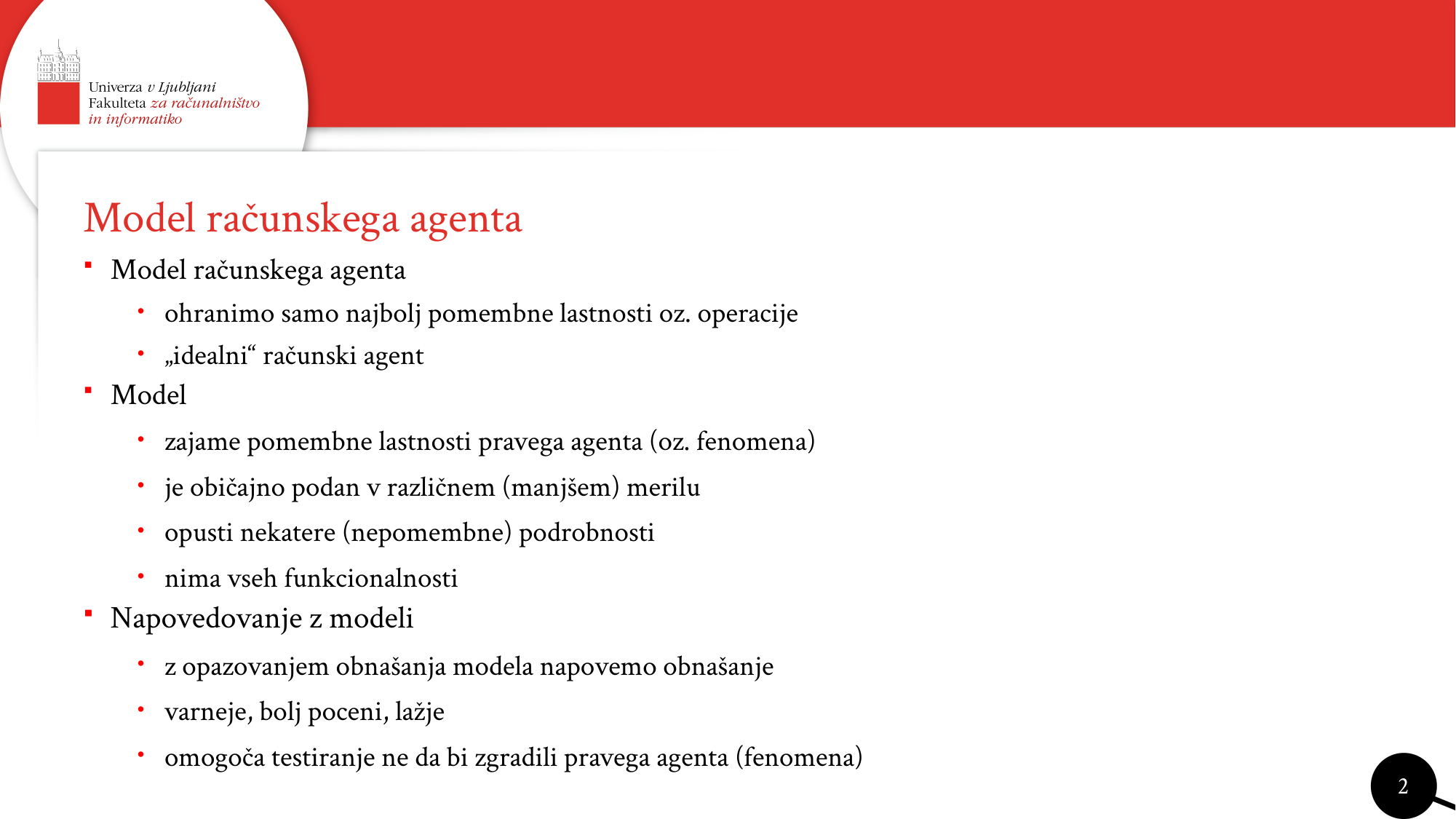

# Model računskega agenta
Model računskega agenta
ohranimo samo najbolj pomembne lastnosti oz. operacije
„idealni“ računski agent
Model
zajame pomembne lastnosti pravega agenta (oz. fenomena)
je običajno podan v različnem (manjšem) merilu
opusti nekatere (nepomembne) podrobnosti
nima vseh funkcionalnosti
Napovedovanje z modeli
z opazovanjem obnašanja modela napovemo obnašanje
varneje, bolj poceni, lažje
omogoča testiranje ne da bi zgradili pravega agenta (fenomena)

2